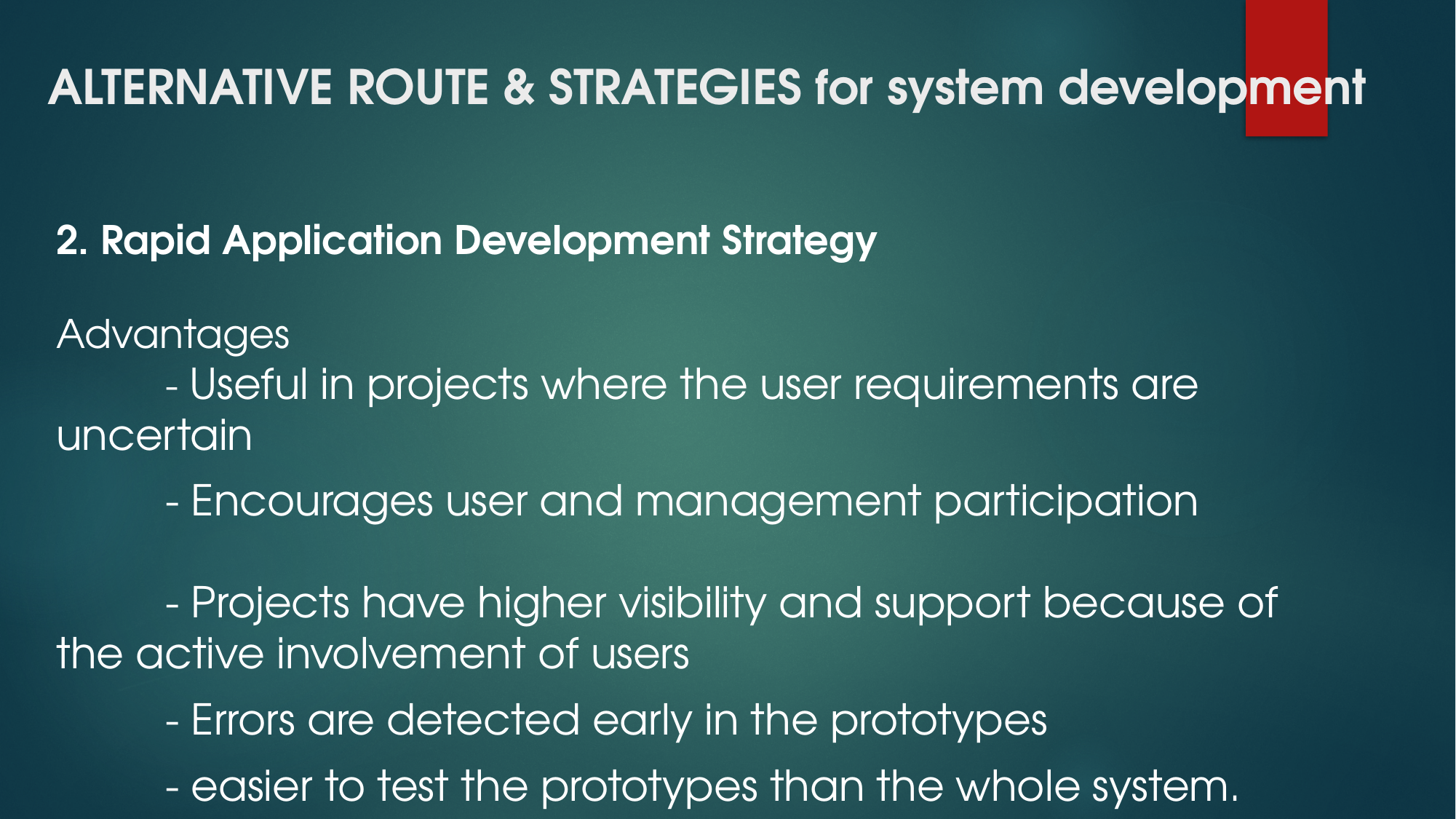

# ALTERNATIVE ROUTE & STRATEGIES for system development
2. Rapid Application Development Strategy
Advantages
	- Useful in projects where the user requirements are 	uncertain
	- Encourages user and management participation
	- Projects have higher visibility and support because of 	the active involvement of users
	- Errors are detected early in the prototypes
	- easier to test the prototypes than the whole system.